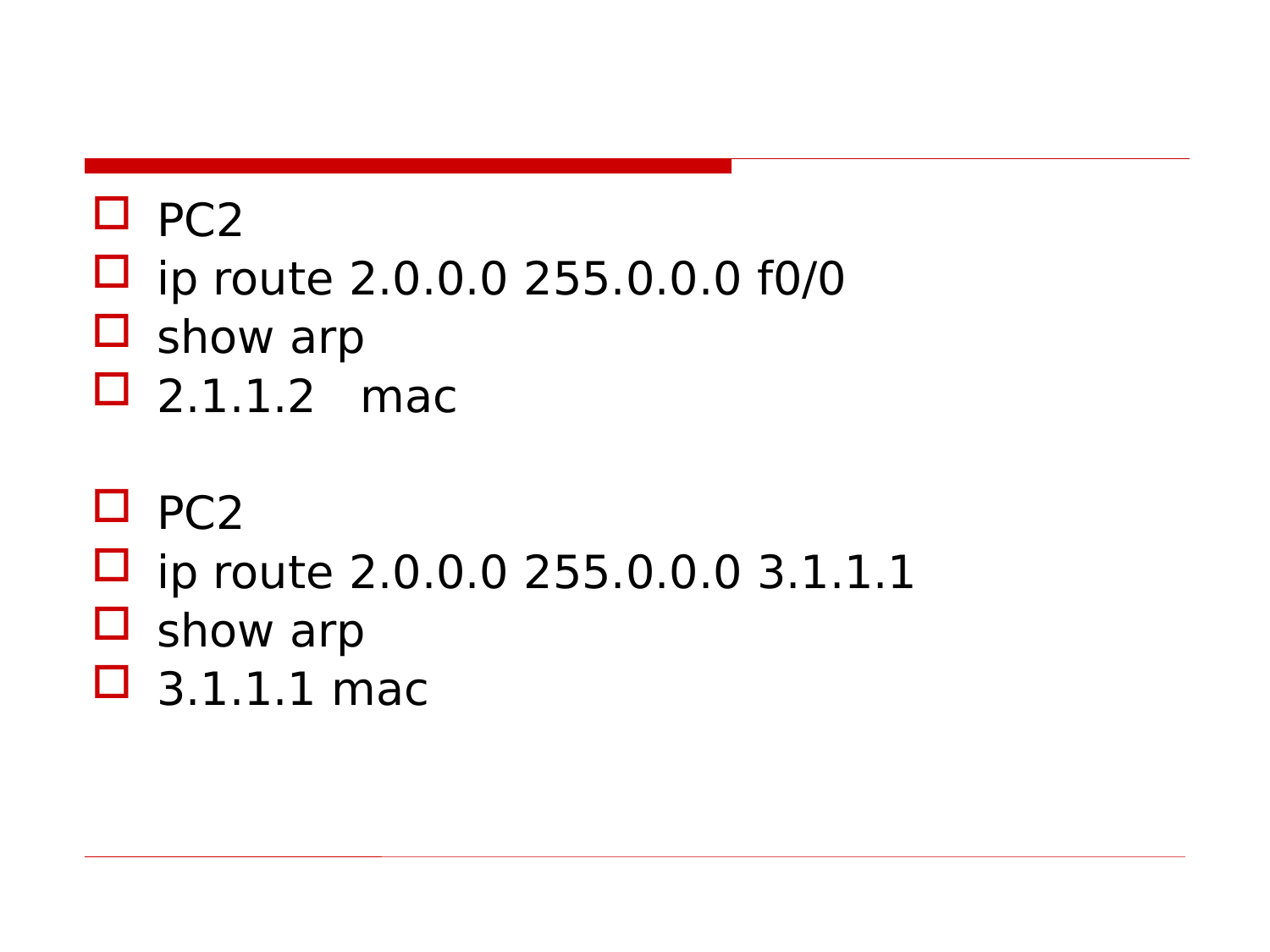

#
PC2
ip route 2.0.0.0 255.0.0.0 f0/0
show arp
2.1.1.2   mac

PC2
ip route 2.0.0.0 255.0.0.0 3.1.1.1
show arp
3.1.1.1 mac